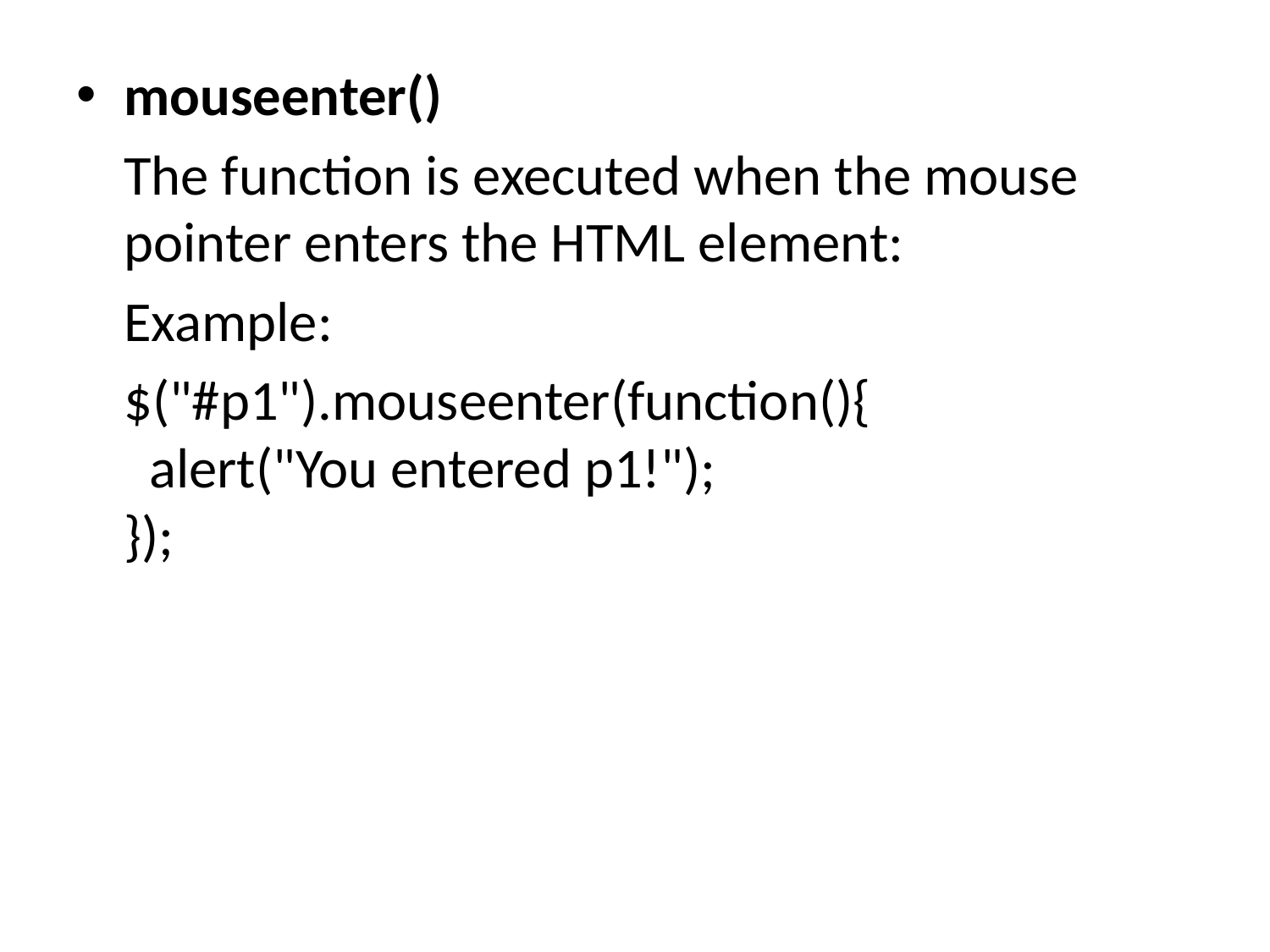

mouseenter()
	The function is executed when the mouse pointer enters the HTML element:
	Example:
	$("#p1").mouseenter(function(){
  alert("You entered p1!");
});